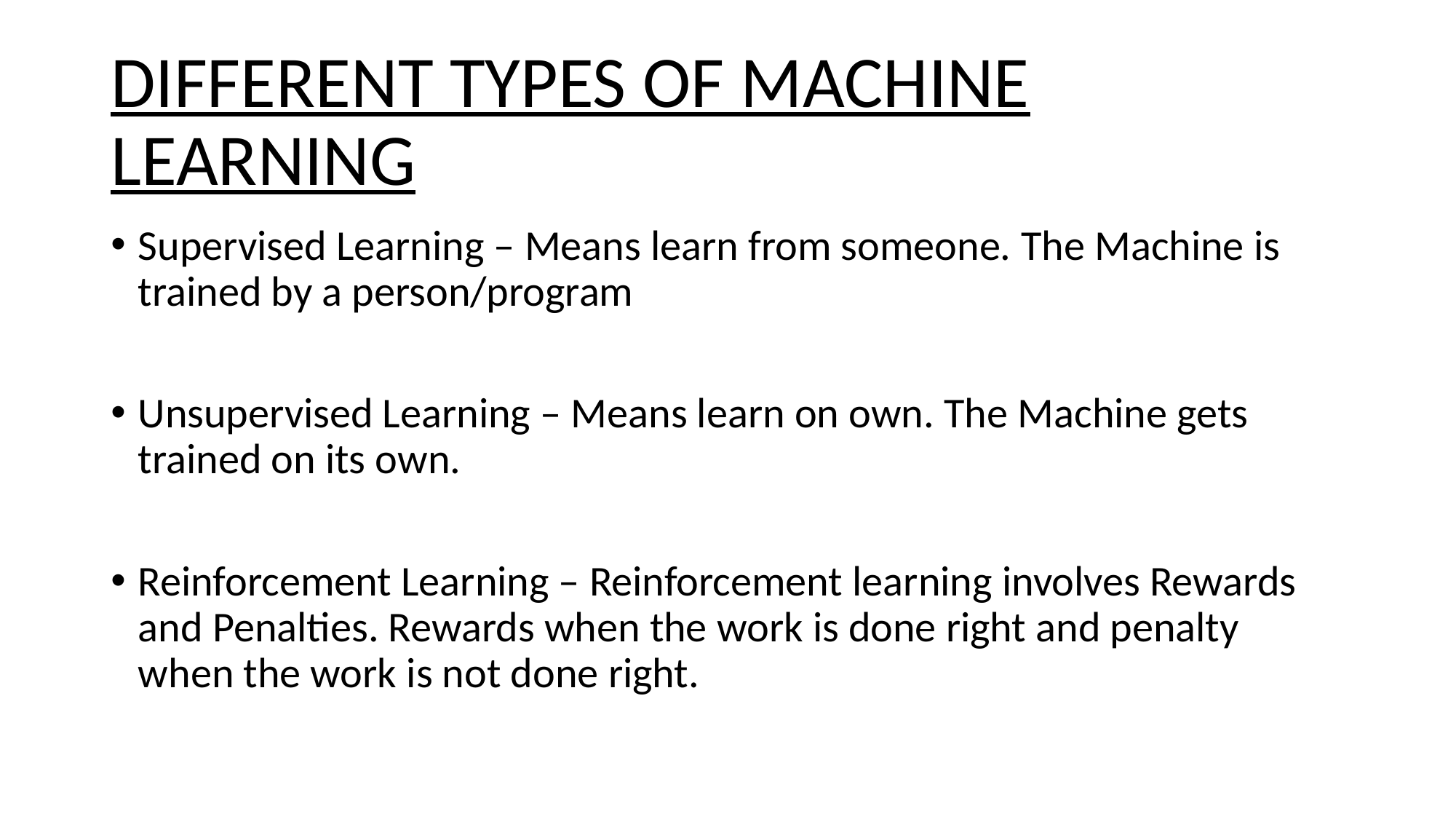

# DIFFERENT TYPES OF MACHINE LEARNING
Supervised Learning – Means learn from someone. The Machine is trained by a person/program

Unsupervised Learning – Means learn on own. The Machine gets trained on its own.

Reinforcement Learning – Reinforcement learning involves Rewards and Penalties. Rewards when the work is done right and penalty when the work is not done right.